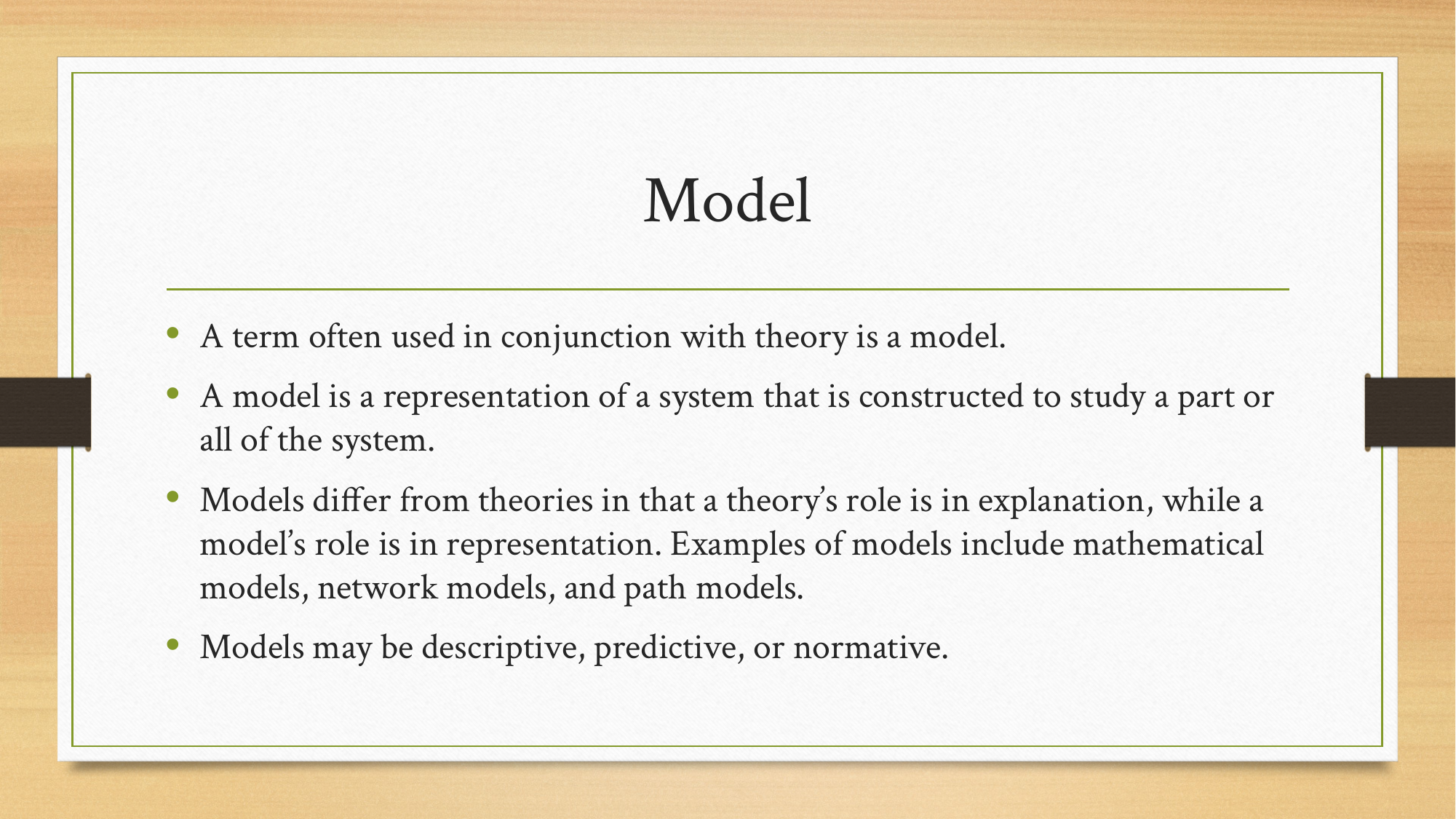

# Model
A term often used in conjunction with theory is a model.
A model is a representation of a system that is constructed to study a part or all of the system.
Models differ from theories in that a theory’s role is in explanation, while a model’s role is in representation. Examples of models include mathematical models, network models, and path models.
Models may be descriptive, predictive, or normative.